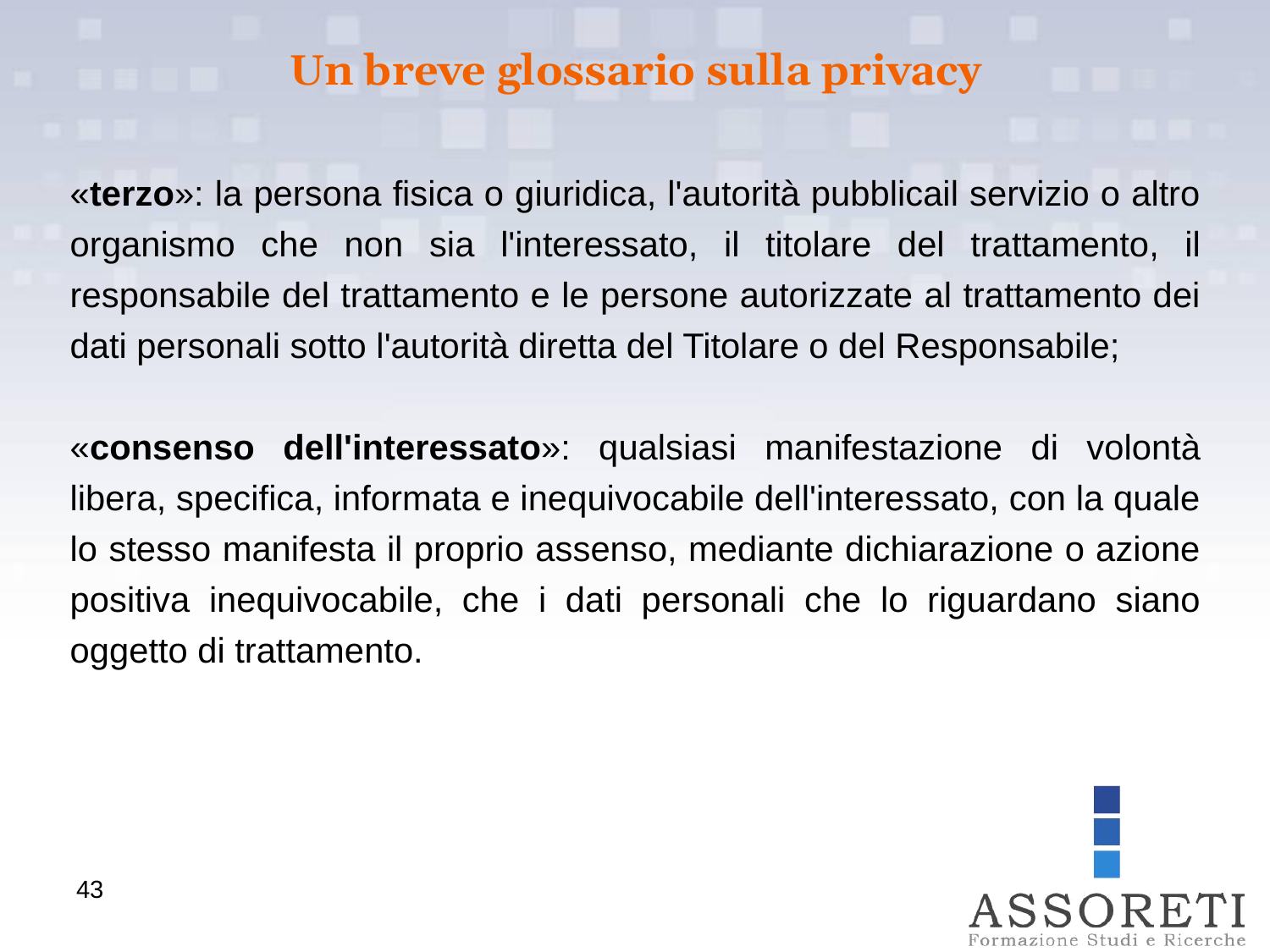

Un breve glossario sulla privacy
«terzo»: la persona fisica o giuridica, l'autorità pubblicail servizio o altro organismo che non sia l'interessato, il titolare del trattamento, il responsabile del trattamento e le persone autorizzate al trattamento dei dati personali sotto l'autorità diretta del Titolare o del Responsabile;

«consenso dell'interessato»: qualsiasi manifestazione di volontà libera, specifica, informata e inequivocabile dell'interessato, con la quale lo stesso manifesta il proprio assenso, mediante dichiarazione o azione positiva inequivocabile, che i dati personali che lo riguardano siano oggetto di trattamento.
43